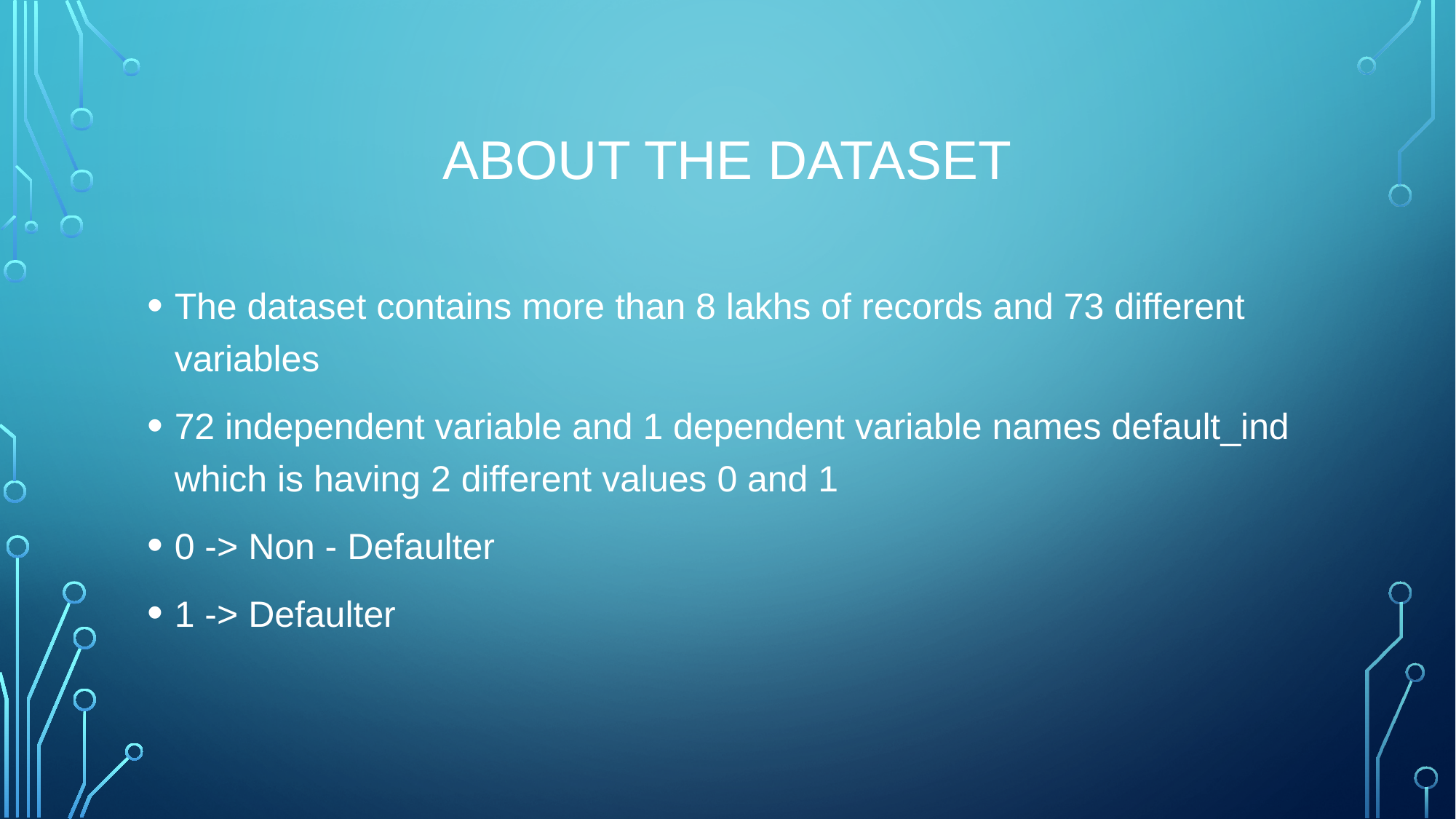

# About The Dataset
The dataset contains more than 8 lakhs of records and 73 different variables
72 independent variable and 1 dependent variable names default_ind which is having 2 different values 0 and 1
0 -> Non - Defaulter
1 -> Defaulter